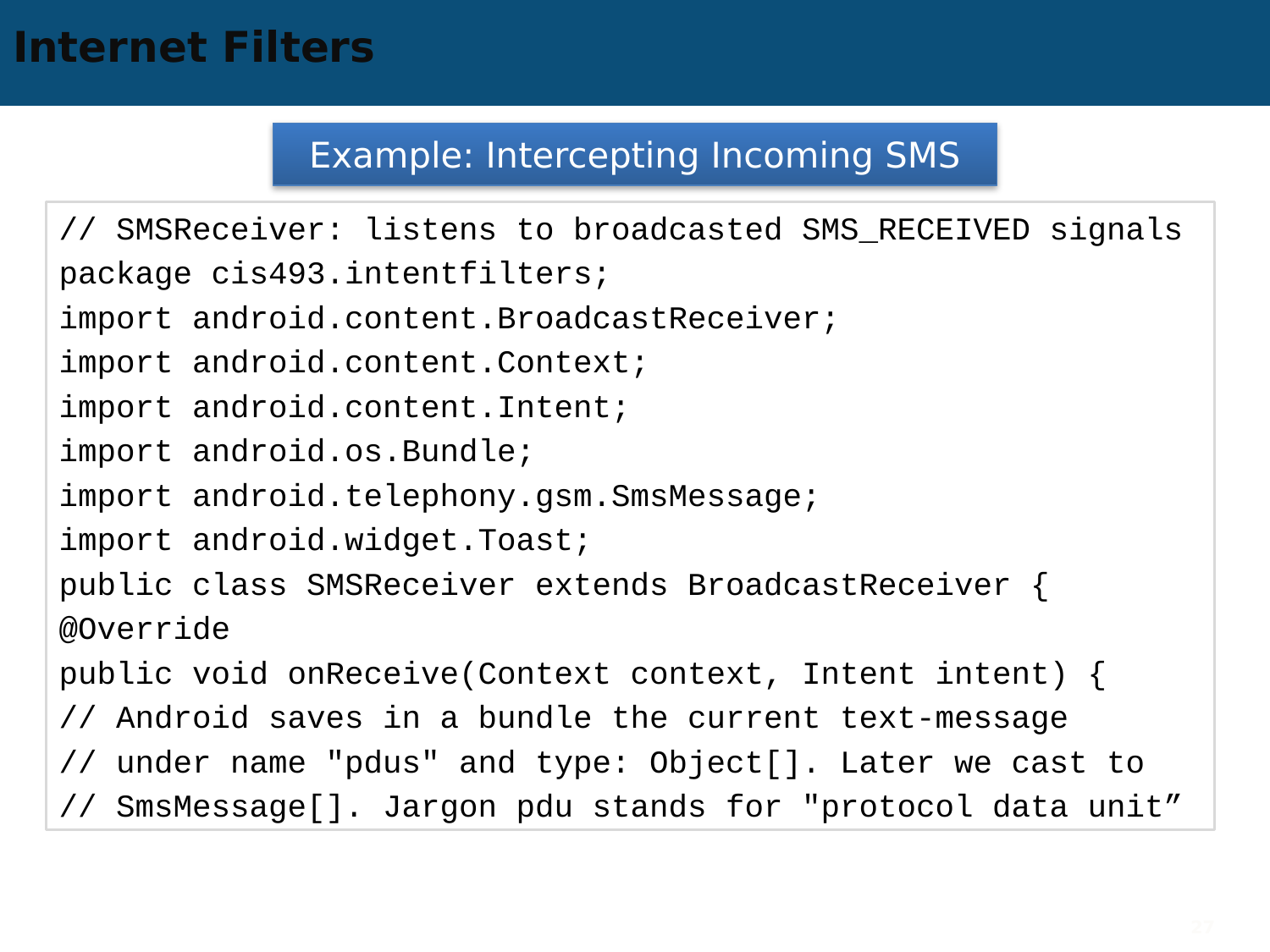

# Internet Filters
Example: Intercepting Incoming SMS
// SMSReceiver: listens to broadcasted SMS_RECEIVED signals
package cis493.intentfilters;
import android.content.BroadcastReceiver;
import android.content.Context;
import android.content.Intent;
import android.os.Bundle;
import android.telephony.gsm.SmsMessage;
import android.widget.Toast;
public class SMSReceiver extends BroadcastReceiver {
@Override
public void onReceive(Context context, Intent intent) {
// Android saves in a bundle the current text-message
// under name "pdus" and type: Object[]. Later we cast to
// SmsMessage[]. Jargon pdu stands for "protocol data unit”